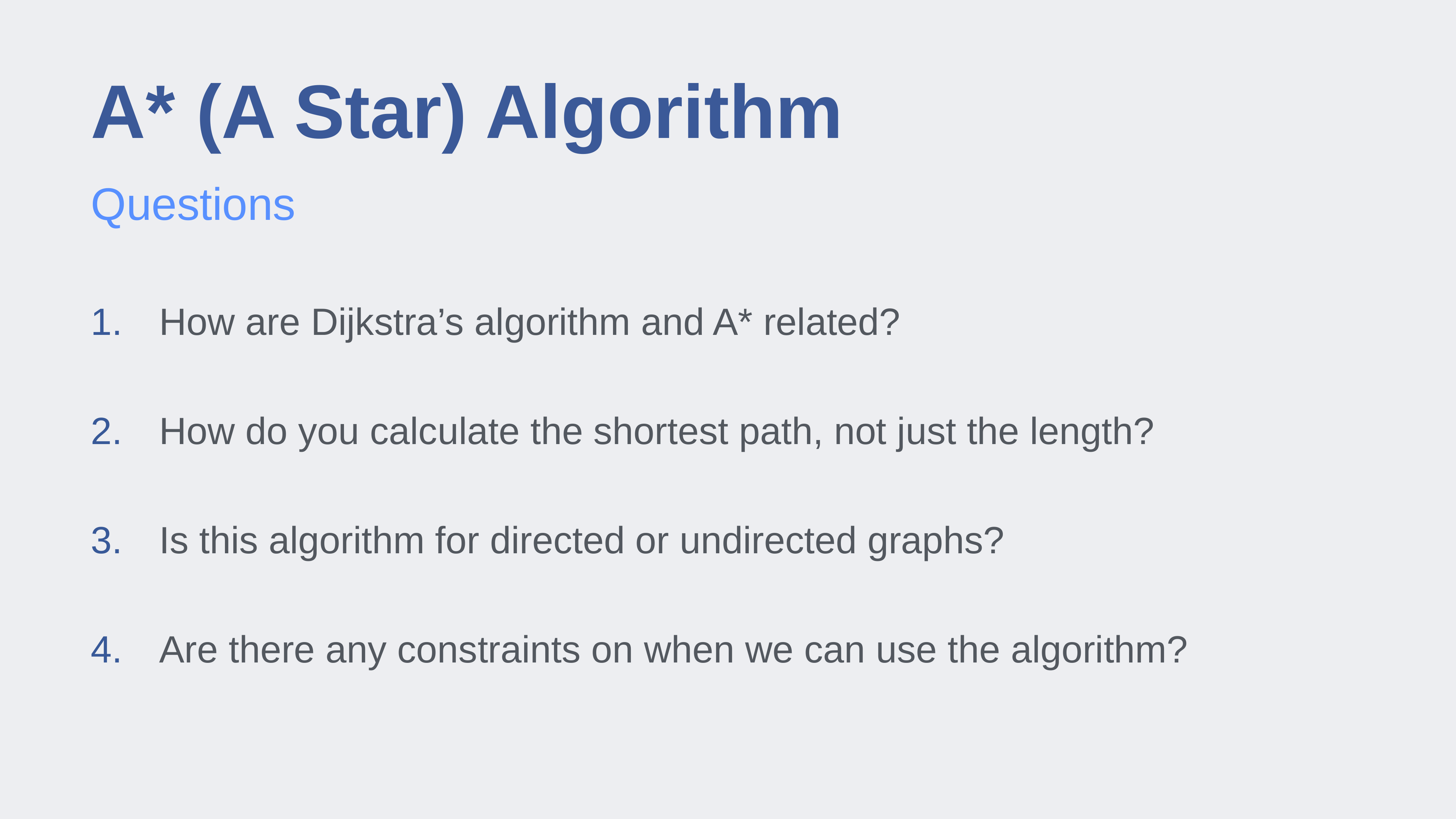

# A* (A Star) Algorithm
Questions
How are Dijkstra’s algorithm and A* related?

How do you calculate the shortest path, not just the length?

Is this algorithm for directed or undirected graphs?

Are there any constraints on when we can use the algorithm?